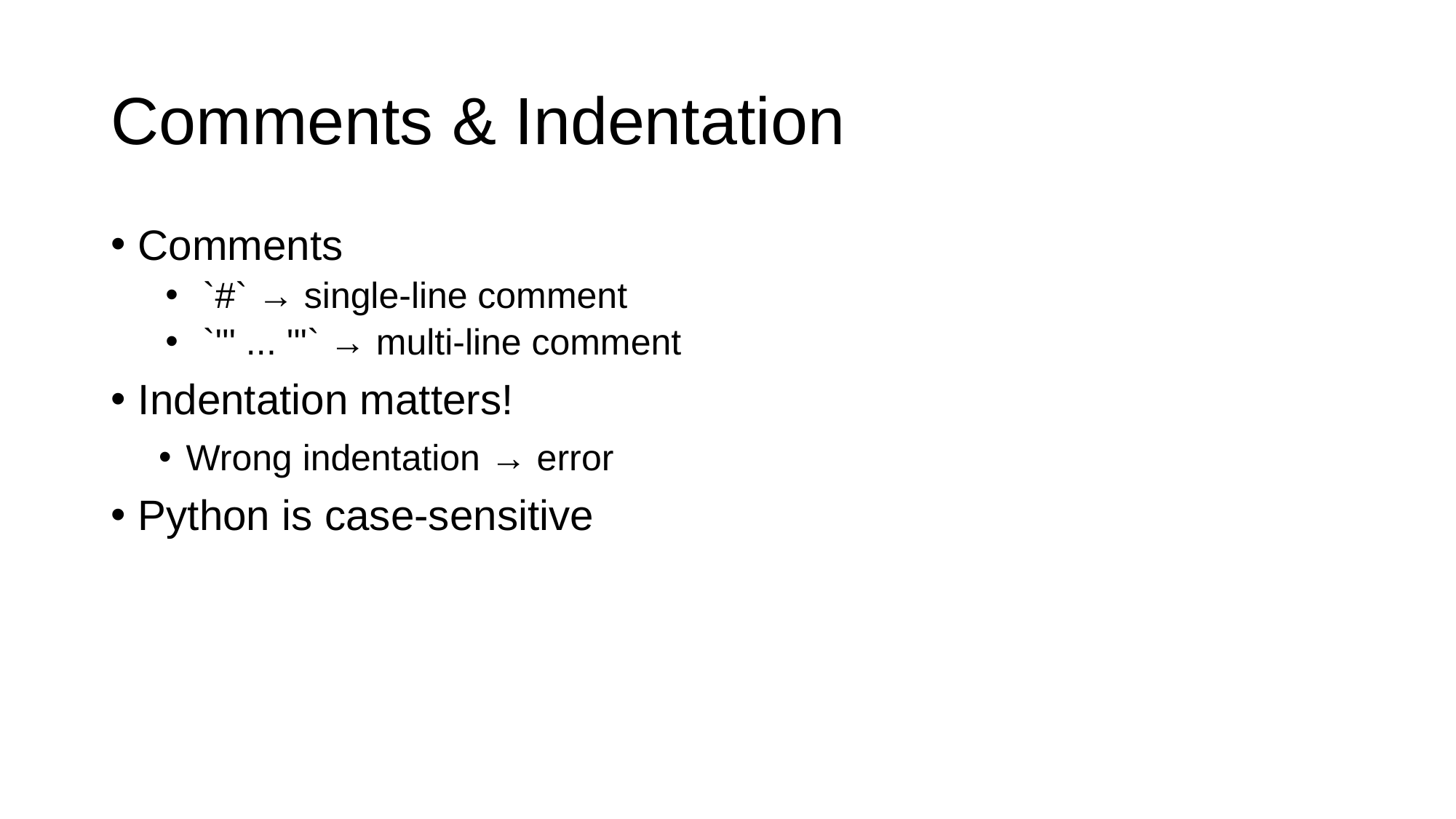

# Comments & Indentation
Comments
 `#` → single-line comment
 `''' ... '''` → multi-line comment
Indentation matters!
Wrong indentation → error
Python is case-sensitive